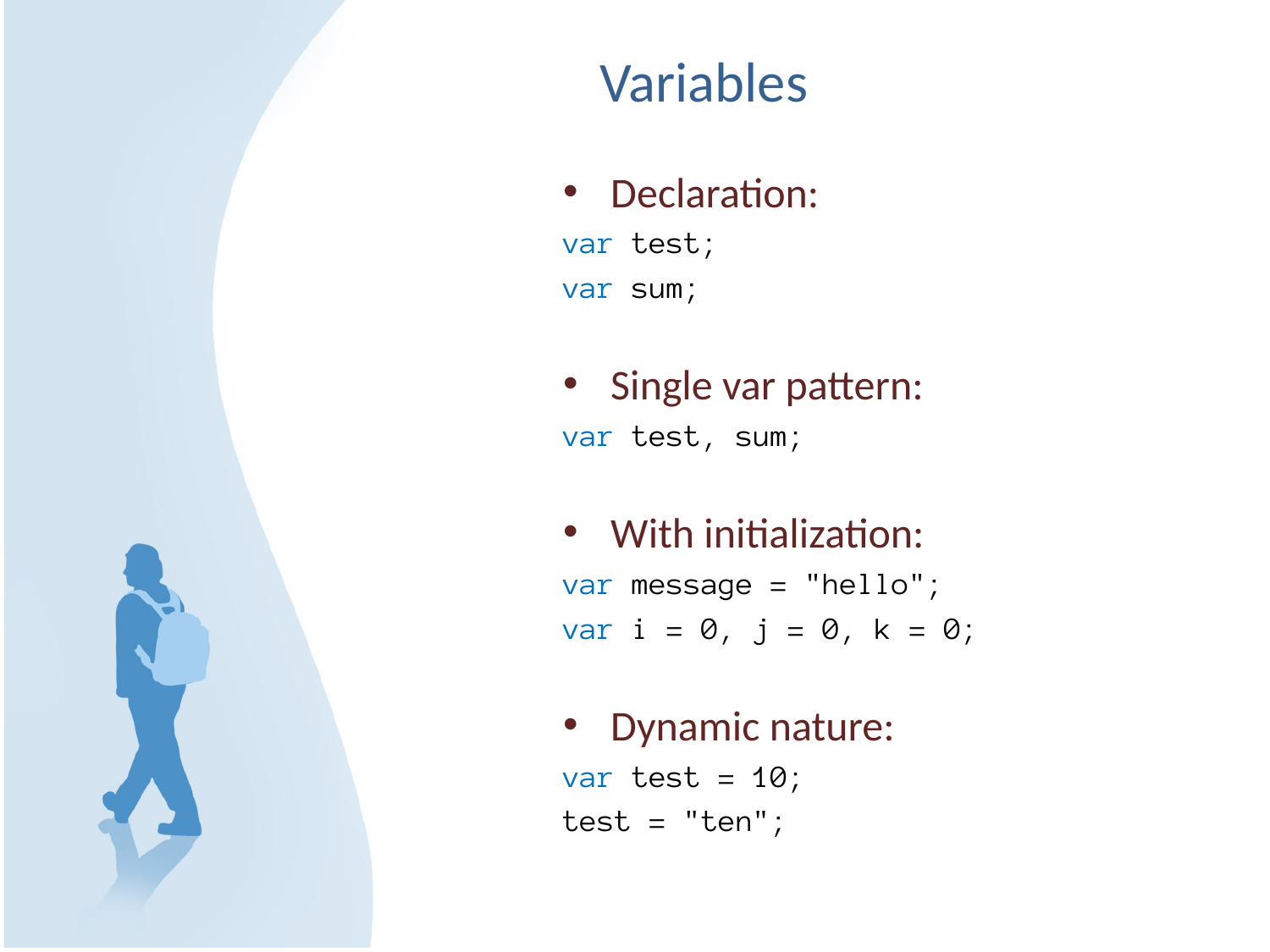

# Variables
Declaration:
var test;
var sum;

Single var pattern:
var test, sum;

With initialization:
var message = "hello";
var i = 0, j = 0, k = 0;

Dynamic nature:
var test = 10;
test = "ten";